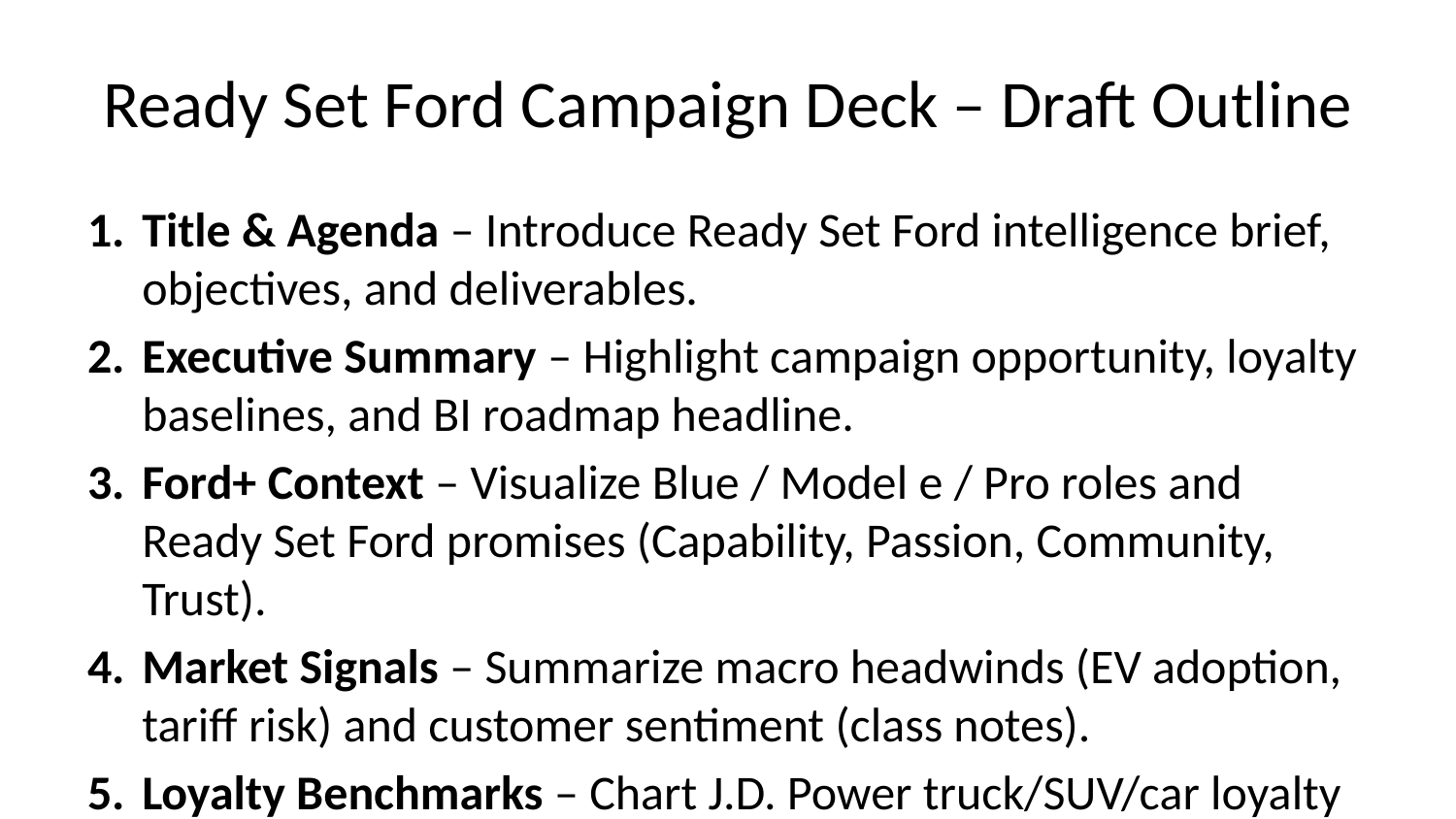

# Ready Set Ford Campaign Deck – Draft Outline
Title & Agenda – Introduce Ready Set Ford intelligence brief, objectives, and deliverables.
Executive Summary – Highlight campaign opportunity, loyalty baselines, and BI roadmap headline.
Ford+ Context – Visualize Blue / Model e / Pro roles and Ready Set Ford promises (Capability, Passion, Community, Trust).
Market Signals – Summarize macro headwinds (EV adoption, tariff risk) and customer sentiment (class notes).
Loyalty Benchmarks – Chart J.D. Power truck/SUV/car loyalty vs peers (data/external/market_stats.csv).
Financial & Segment Snapshot – 2023→2024 revenue, SG&A, advertising trendlines from SEC extracts (visual deck/visuals/financial_trends_2021_2024.png).
Marketing Intelligence Framework – Slide of problem framing → research design → data synthesis.
Primary Research Roadmap – Mixed-method plan for Ready Set Ford validation.
Campaign Performance – Video Reach – slide_ready_set_ford_video_metrics.md (YouTube views/engagement table).
Digital Pulse – Trends & Social – Upcoming slides generated from Google Trends and Twitter datasets.
View: Ready Set Ford vs Ford Pro weekly indices (post-22 Sep normalization) sourced from data/external/google_trends_readysetford_us.csv with visual deck/visuals/google_trends_readysetford_us.png.
Sentiment snapshot: 25-post X/Twitter sample with hashtag mix, key themes, and dealer amplification notes (data/external/twitter_readysetford_summary.json) with visual deck/visuals/twitter_readysetford_top_hashtags.png. 10a. Campaign Benchmarks – Historical Context – Table from data/external/historic_campaigns.csv comparing Go Further (2012), From America, For America (2025), and Ready Set Ford KPI baselines.
Ford Pro Proof Points – ServiceTitan + managed charging metrics from scripts/process_press_releases outputs.
BI Roadmap & Next Steps – Dashboard mockup, talent plan, 90/180/365-day actions.
Draft updated 22 Sep 2025. Maintain ~12 slides; adjust as new insights emerge.